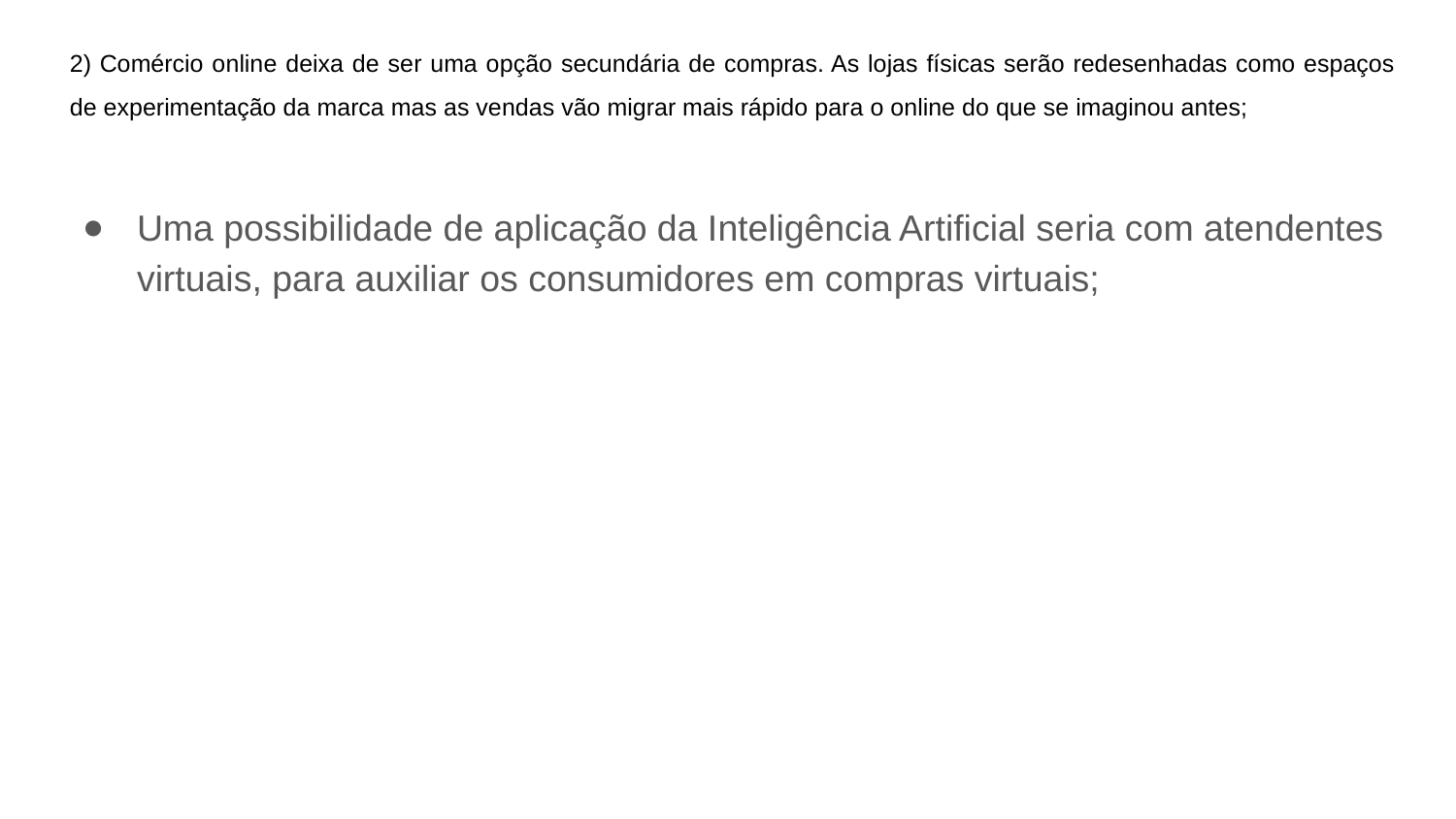

# 2) Comércio online deixa de ser uma opção secundária de compras. As lojas físicas serão redesenhadas como espaços de experimentação da marca mas as vendas vão migrar mais rápido para o online do que se imaginou antes;

Uma possibilidade de aplicação da Inteligência Artificial seria com atendentes virtuais, para auxiliar os consumidores em compras virtuais;